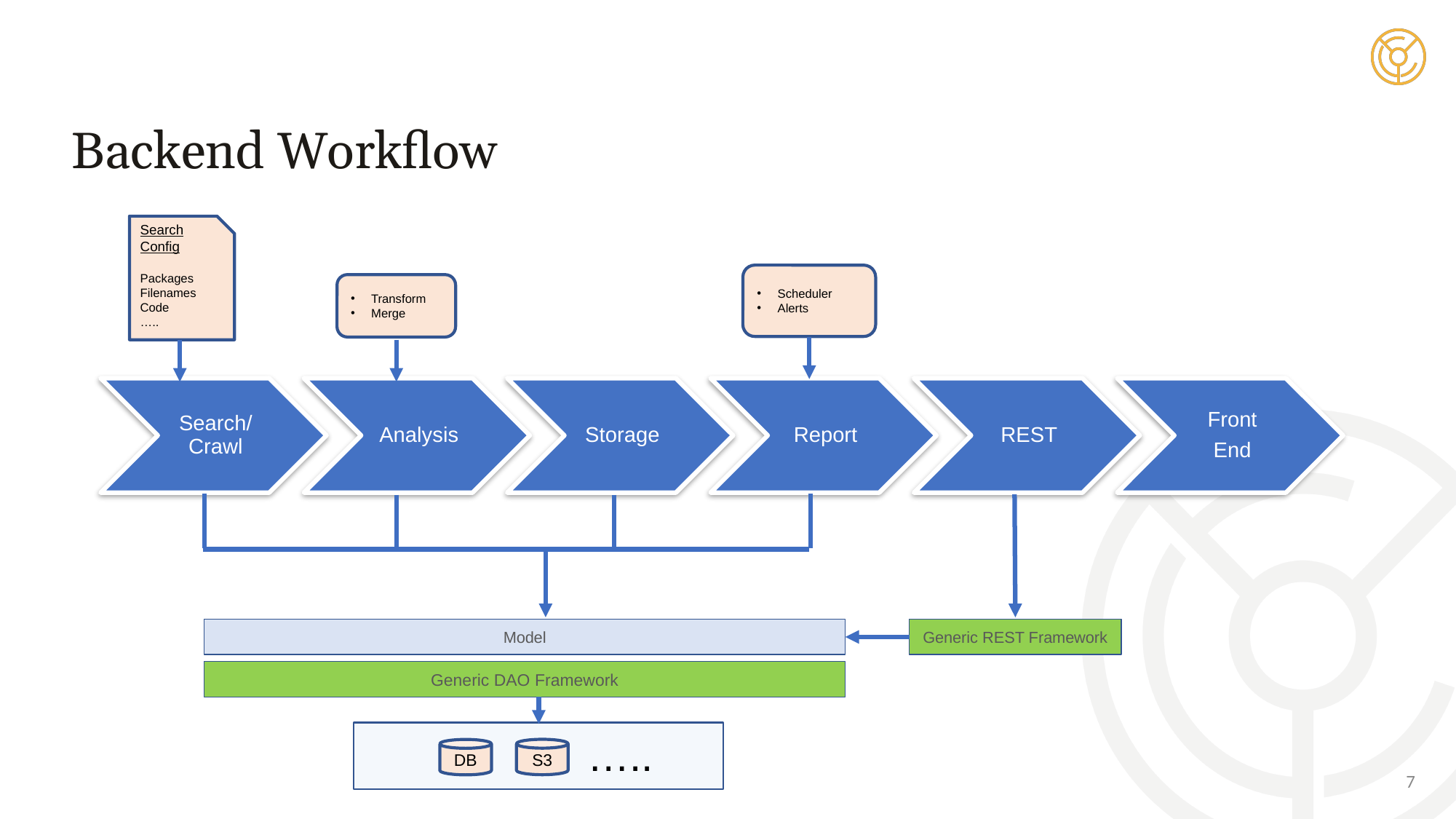

Search/ Crawl
Analysis
Storage
Report
REST
Front
End
Backend Workflow
Search Config

Packages
Filenames
Code
…..

Scheduler
Alerts
Transform
Merge
Model
Generic DAO Framework

…..
S3
DB
Generic REST Framework
7